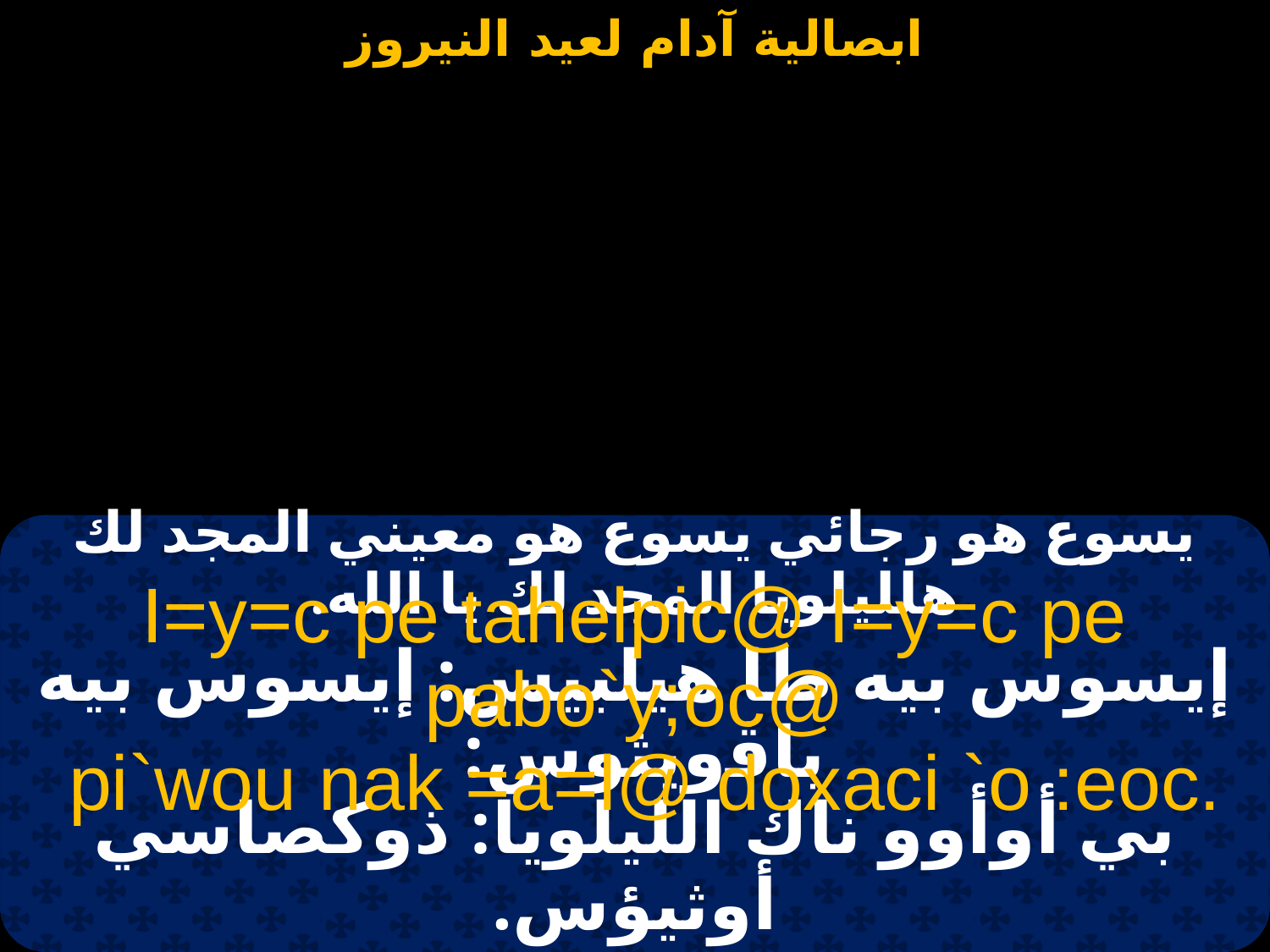

#
يسوع هو رجائي يسوع هو معيني المجد لك هلليلويا المجد لك يا الله.
I=y=c pe tahelpic@ I=y=c pe pabo`y;oc@
 pi`wou nak =a=l@ doxaci `o :eoc.
إيسوس بيه طا هيلبيس: إيسوس بيه باﭬويثوس:
بي أوأوو ناك الليلويا: ذوكصاسي أوثيؤس.